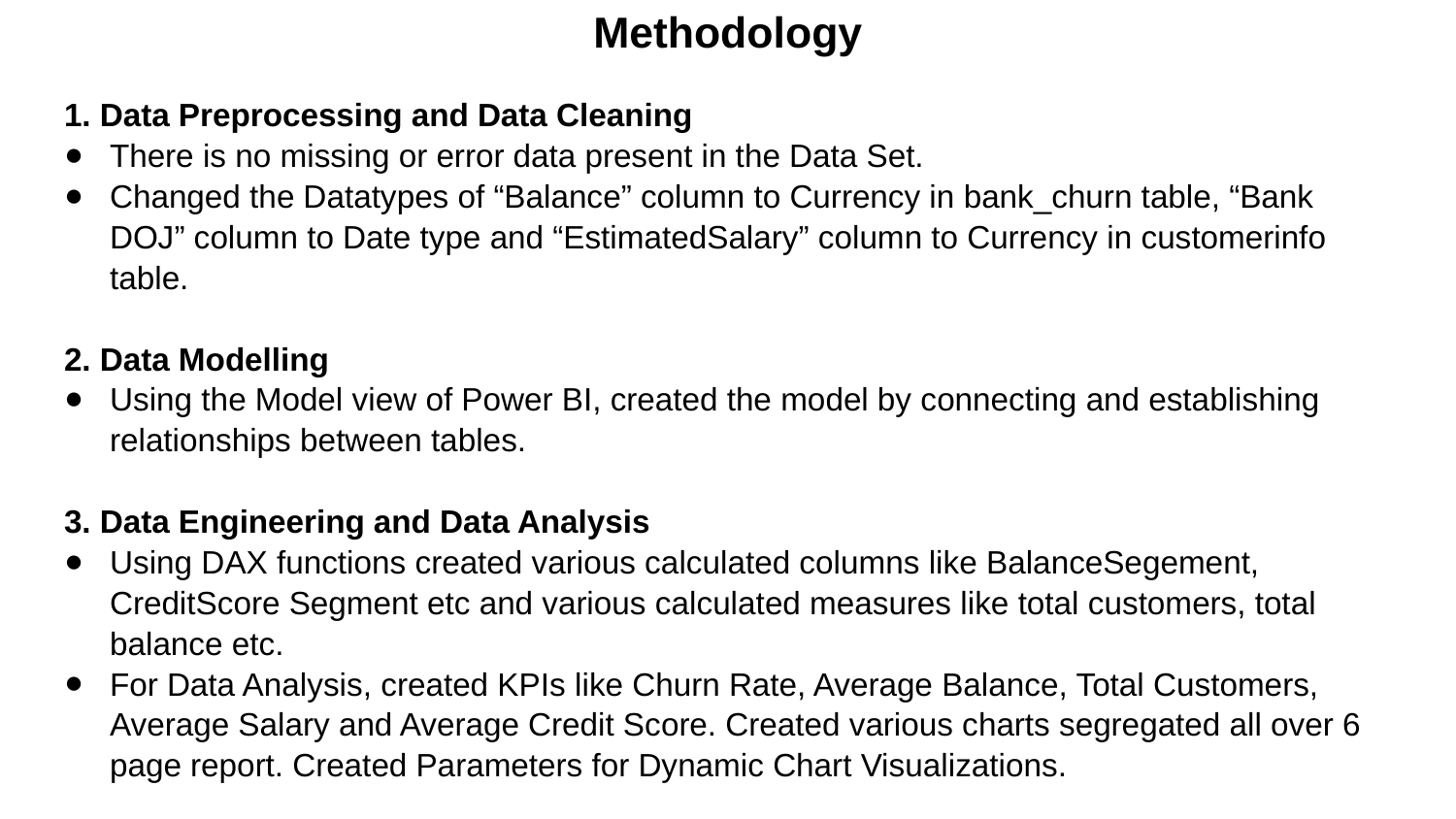

Methodology

1. Data Preprocessing and Data Cleaning
There is no missing or error data present in the Data Set.
Changed the Datatypes of “Balance” column to Currency in bank_churn table, “Bank DOJ” column to Date type and “EstimatedSalary” column to Currency in customerinfo table.

2. Data Modelling
Using the Model view of Power BI, created the model by connecting and establishing relationships between tables.

3. Data Engineering and Data Analysis
Using DAX functions created various calculated columns like BalanceSegement, CreditScore Segment etc and various calculated measures like total customers, total balance etc.
For Data Analysis, created KPIs like Churn Rate, Average Balance, Total Customers, Average Salary and Average Credit Score. Created various charts segregated all over 6 page report. Created Parameters for Dynamic Chart Visualizations.